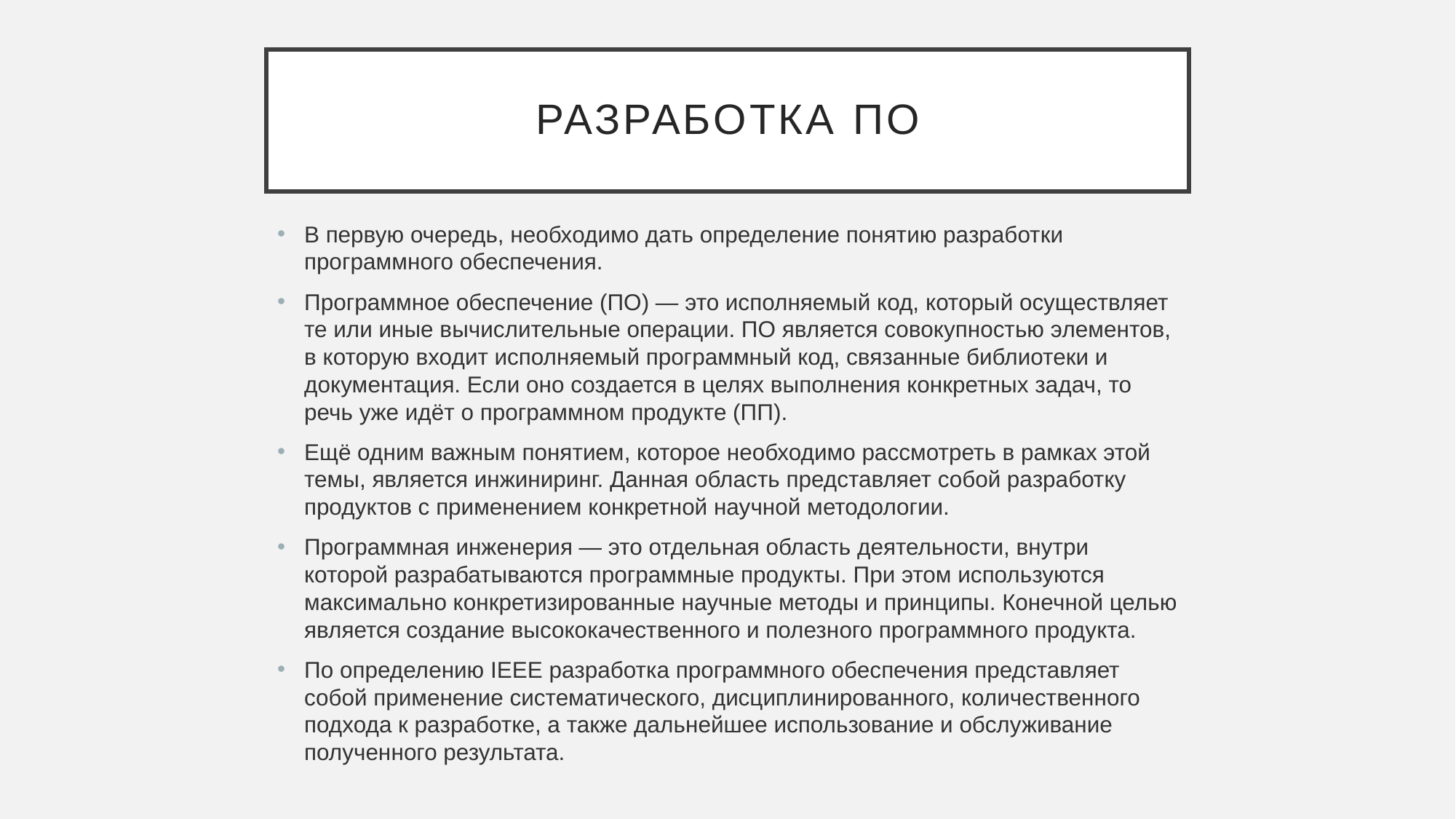

# Разработка ПО
В первую очередь, необходимо дать определение понятию разработки программного обеспечения.
Программное обеспечение (ПО) — это исполняемый код, который осуществляет те или иные вычислительные операции. ПО является совокупностью элементов, в которую входит исполняемый программный код, связанные библиотеки и документация. Если оно создается в целях выполнения конкретных задач, то речь уже идёт о программном продукте (ПП).
Ещё одним важным понятием, которое необходимо рассмотреть в рамках этой темы, является инжиниринг. Данная область представляет собой разработку продуктов с применением конкретной научной методологии.
Программная инженерия — это отдельная область деятельности, внутри которой разрабатываются программные продукты. При этом используются максимально конкретизированные научные методы и принципы. Конечной целью является создание высококачественного и полезного программного продукта.
По определению IEEE разработка программного обеспечения представляет собой применение систематического, дисциплинированного, количественного подхода к разработке, а также дальнейшее использование и обслуживание полученного результата.